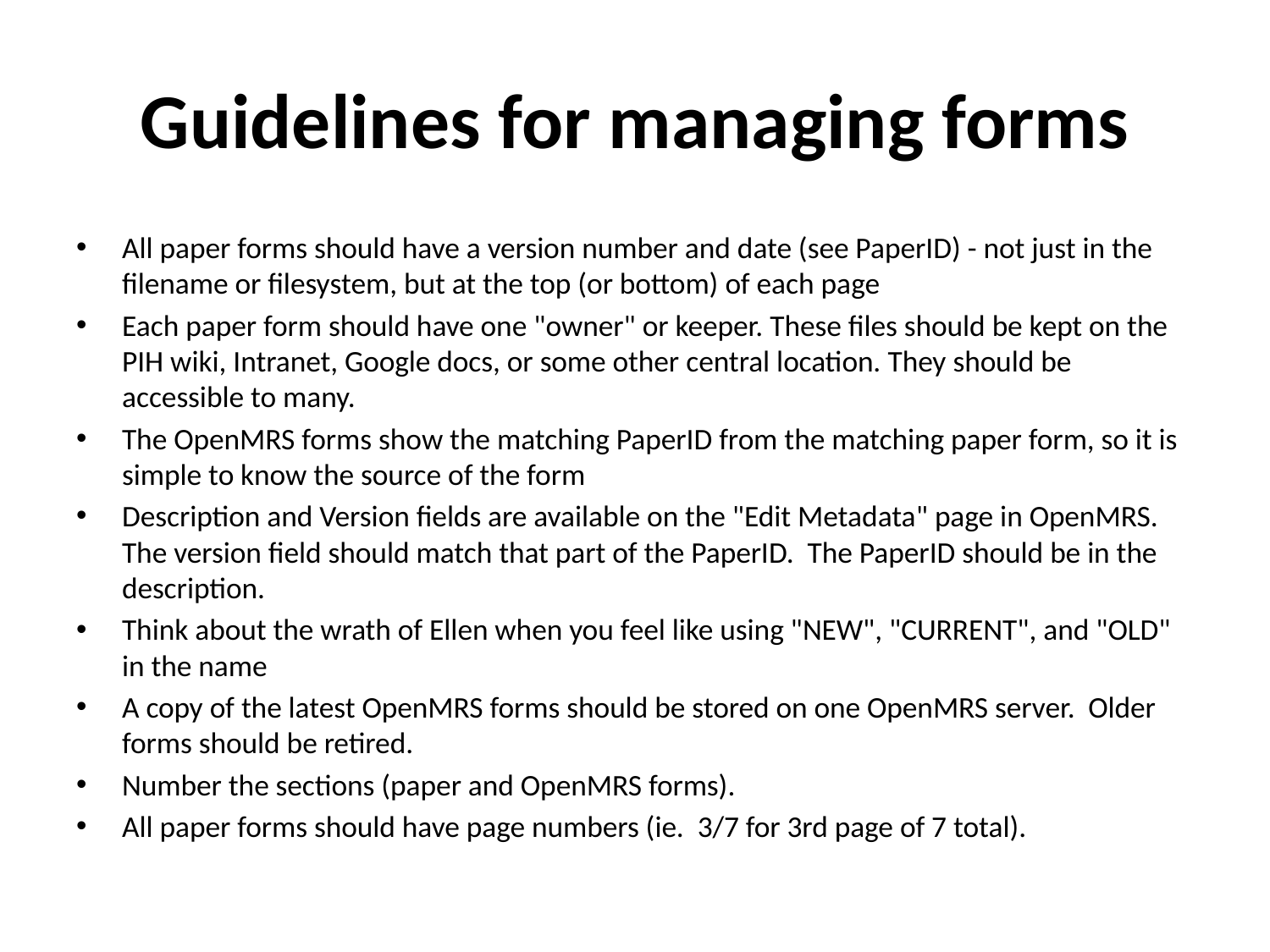

# Guidelines for managing forms
All paper forms should have a version number and date (see PaperID) - not just in the filename or filesystem, but at the top (or bottom) of each page
Each paper form should have one "owner" or keeper. These files should be kept on the PIH wiki, Intranet, Google docs, or some other central location. They should be accessible to many.
The OpenMRS forms show the matching PaperID from the matching paper form, so it is simple to know the source of the form
Description and Version fields are available on the "Edit Metadata" page in OpenMRS.  The version field should match that part of the PaperID.  The PaperID should be in the description.
Think about the wrath of Ellen when you feel like using "NEW", "CURRENT", and "OLD" in the name
A copy of the latest OpenMRS forms should be stored on one OpenMRS server.  Older forms should be retired.
Number the sections (paper and OpenMRS forms).
All paper forms should have page numbers (ie.  3/7 for 3rd page of 7 total).